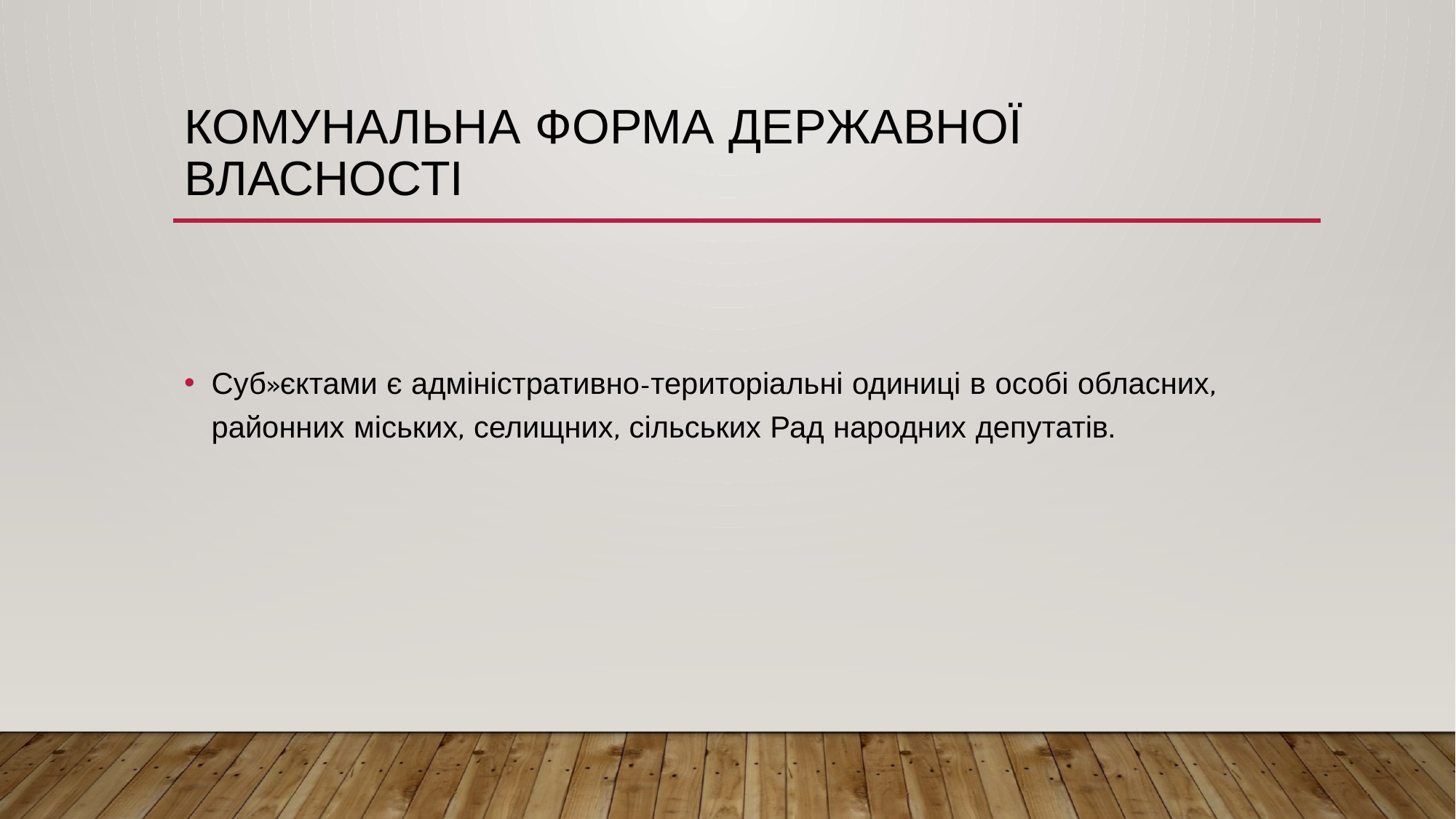

# Комунальна форма державної власності

Суб»єктами є адміністративно-територіальні одиниці в особі обласних, районних міських, селищних, сільських Рад народних депутатів.